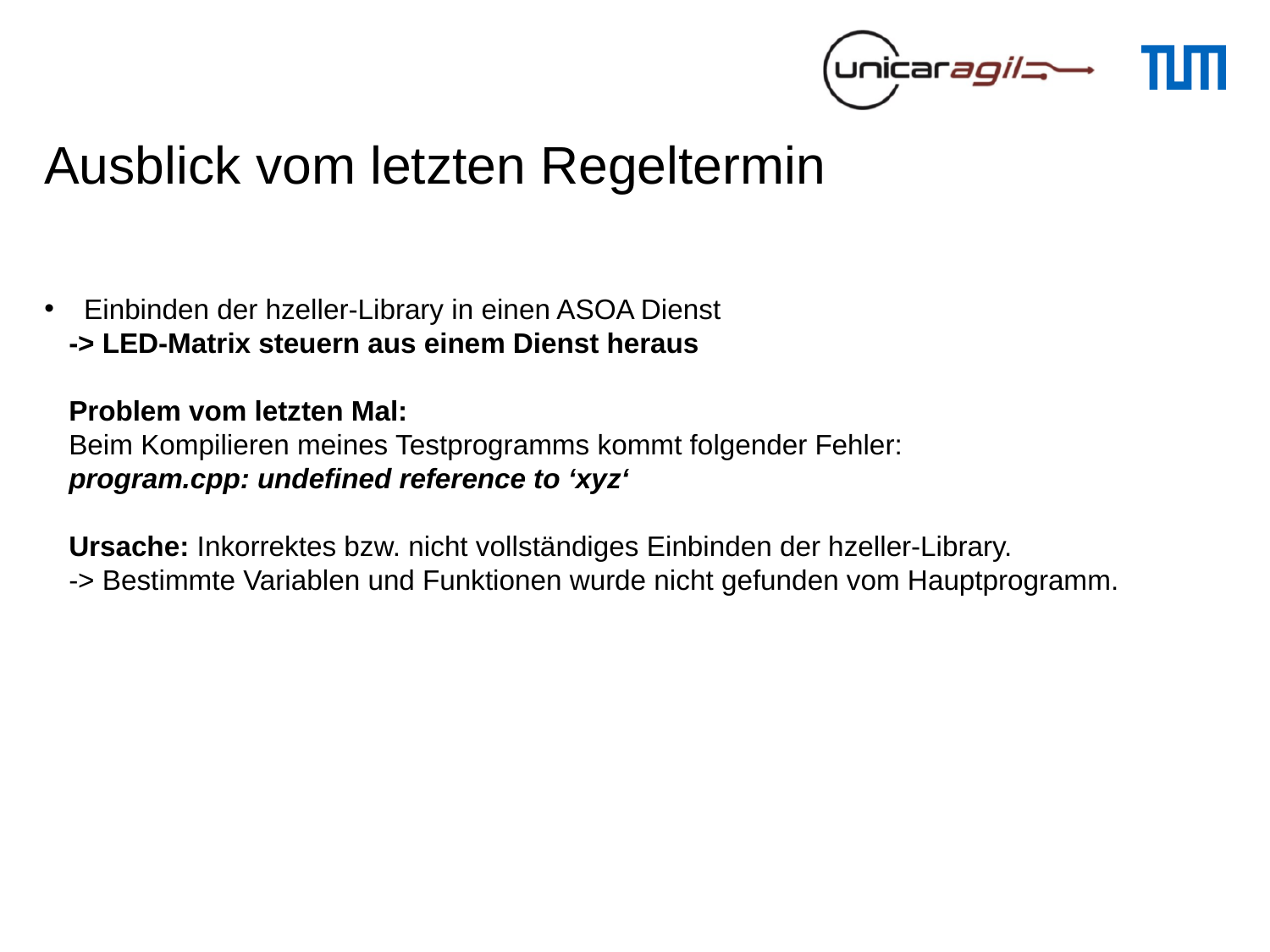

# Ausblick vom letzten Regeltermin
Einbinden der hzeller-Library in einen ASOA Dienst
-> LED-Matrix steuern aus einem Dienst heraus

Problem vom letzten Mal:
Beim Kompilieren meines Testprogramms kommt folgender Fehler:
program.cpp: undefined reference to ‘xyz‘

Ursache: Inkorrektes bzw. nicht vollständiges Einbinden der hzeller-Library.
-> Bestimmte Variablen und Funktionen wurde nicht gefunden vom Hauptprogramm.